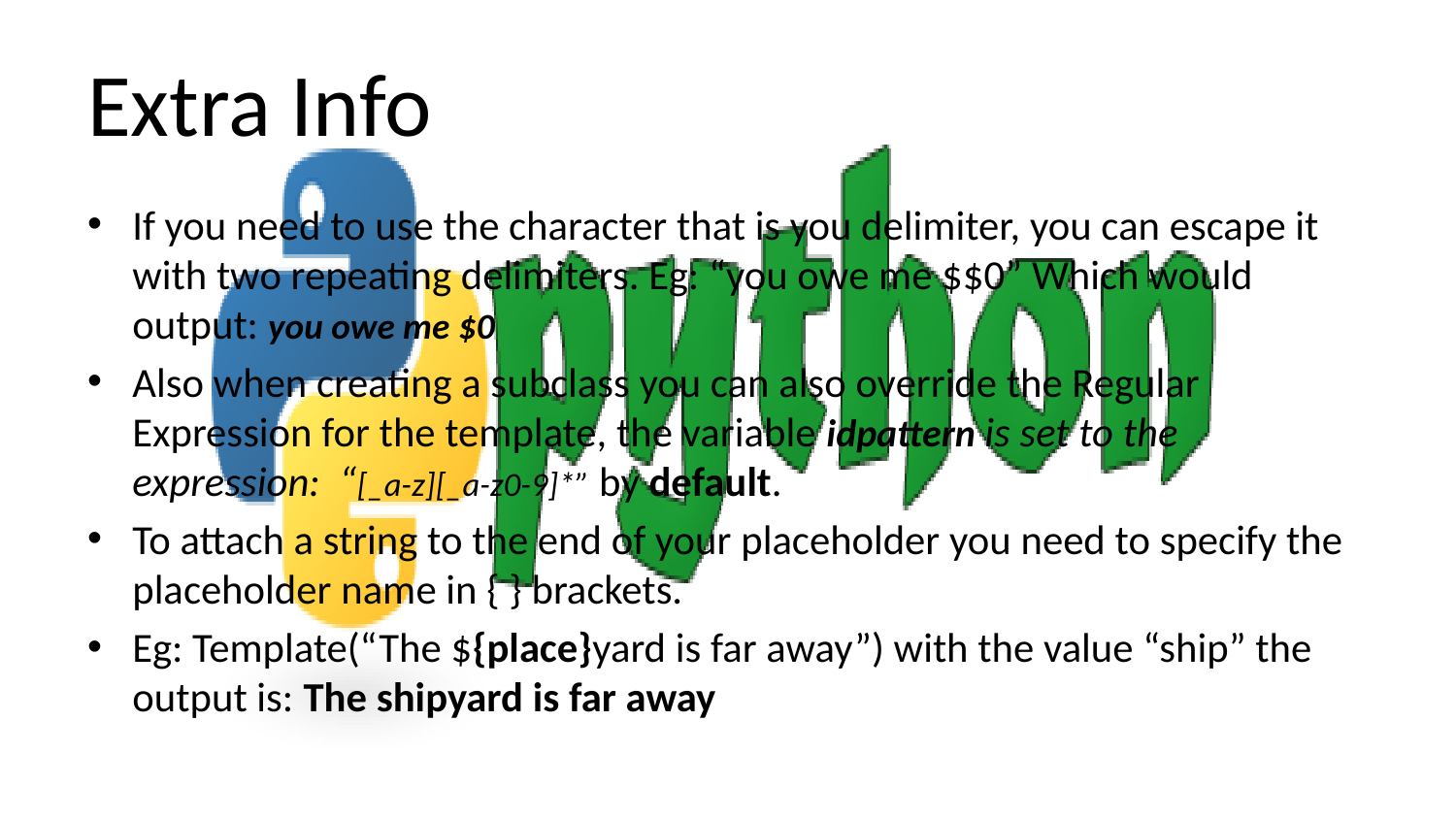

# Extra Info
If you need to use the character that is you delimiter, you can escape it with two repeating delimiters. Eg: “you owe me $$0” Which would output: you owe me $0
Also when creating a subclass you can also override the Regular Expression for the template, the variable idpattern is set to the expression:  “[_a-z][_a-z0-9]*” by default.
To attach a string to the end of your placeholder you need to specify the placeholder name in { } brackets.
Eg: Template(“The ${place}yard is far away”) with the value “ship” the output is: The shipyard is far away